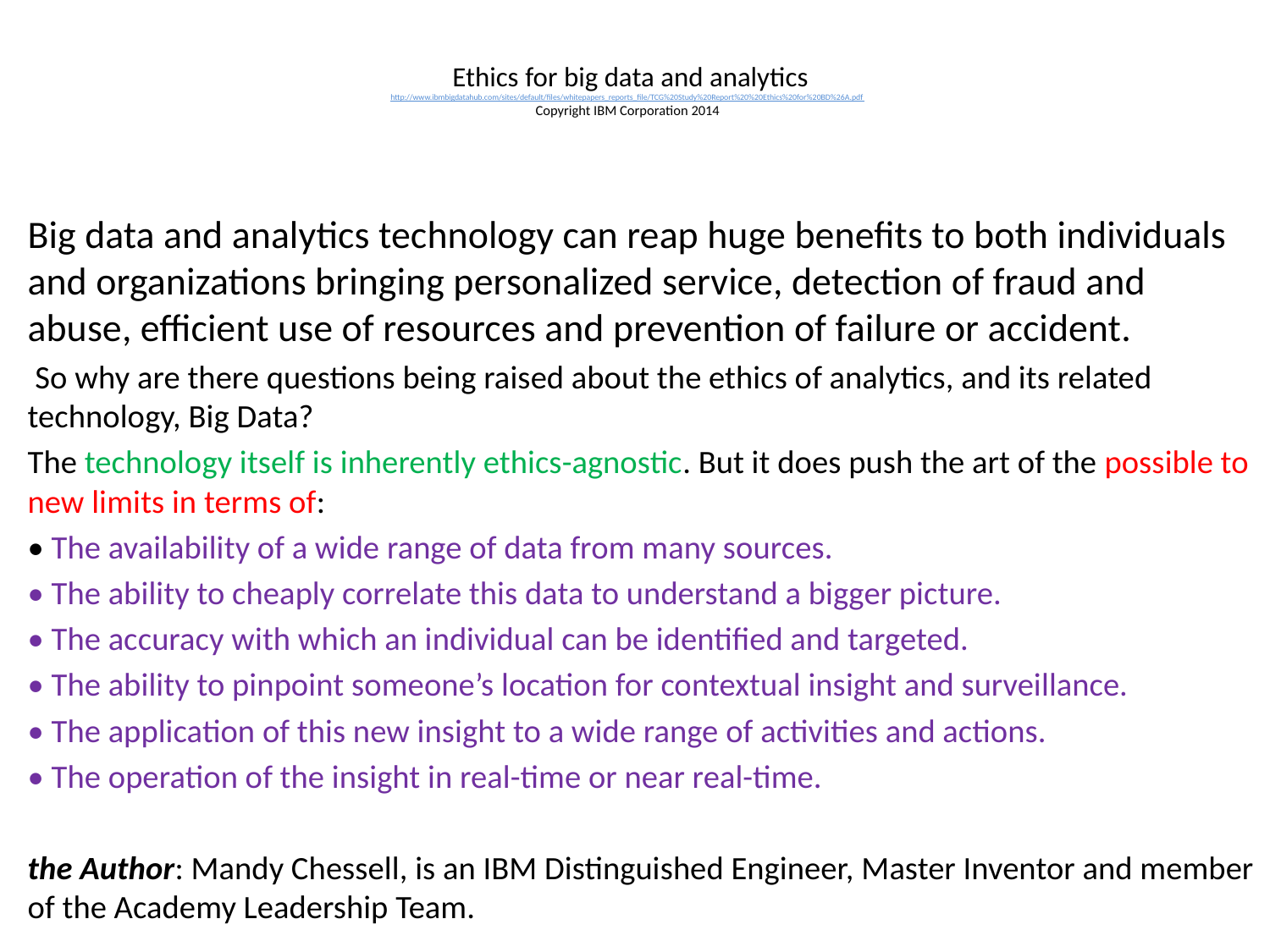

# Ethics for big data and analytics http://www.ibmbigdatahub.com/sites/default/files/whitepapers_reports_file/TCG%20Study%20Report%20%20Ethics%20for%20BD%26A.pdf Copyright IBM Corporation 2014

Big data and analytics technology can reap huge benefits to both individuals and organizations bringing personalized service, detection of fraud and abuse, efficient use of resources and prevention of failure or accident.
 So why are there questions being raised about the ethics of analytics, and its related technology, Big Data?
The technology itself is inherently ethics-agnostic. But it does push the art of the possible to new limits in terms of:
• The availability of a wide range of data from many sources.
• The ability to cheaply correlate this data to understand a bigger picture.
• The accuracy with which an individual can be identified and targeted.
• The ability to pinpoint someone’s location for contextual insight and surveillance.
• The application of this new insight to a wide range of activities and actions.
• The operation of the insight in real-time or near real-time.

the Author: Mandy Chessell, is an IBM Distinguished Engineer, Master Inventor and member of the Academy Leadership Team.